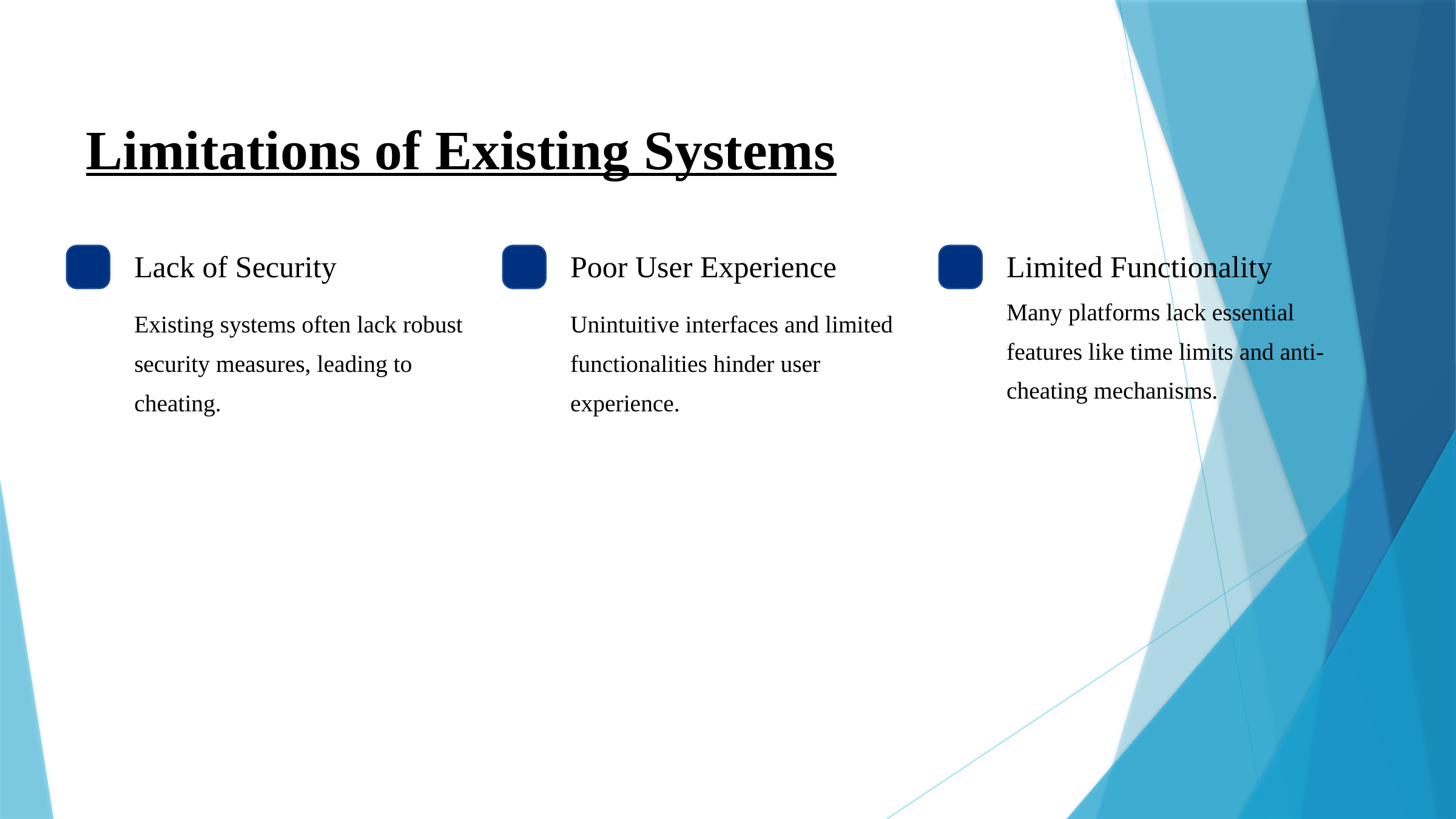

Limitations of Existing Systems

Lack of Security

Poor User Experience

Limited Functionality
Many platforms lack essential features like time limits and anti-cheating mechanisms.
Existing systems often lack robust security measures, leading to cheating.
Unintuitive interfaces and limited functionalities hinder user experience.